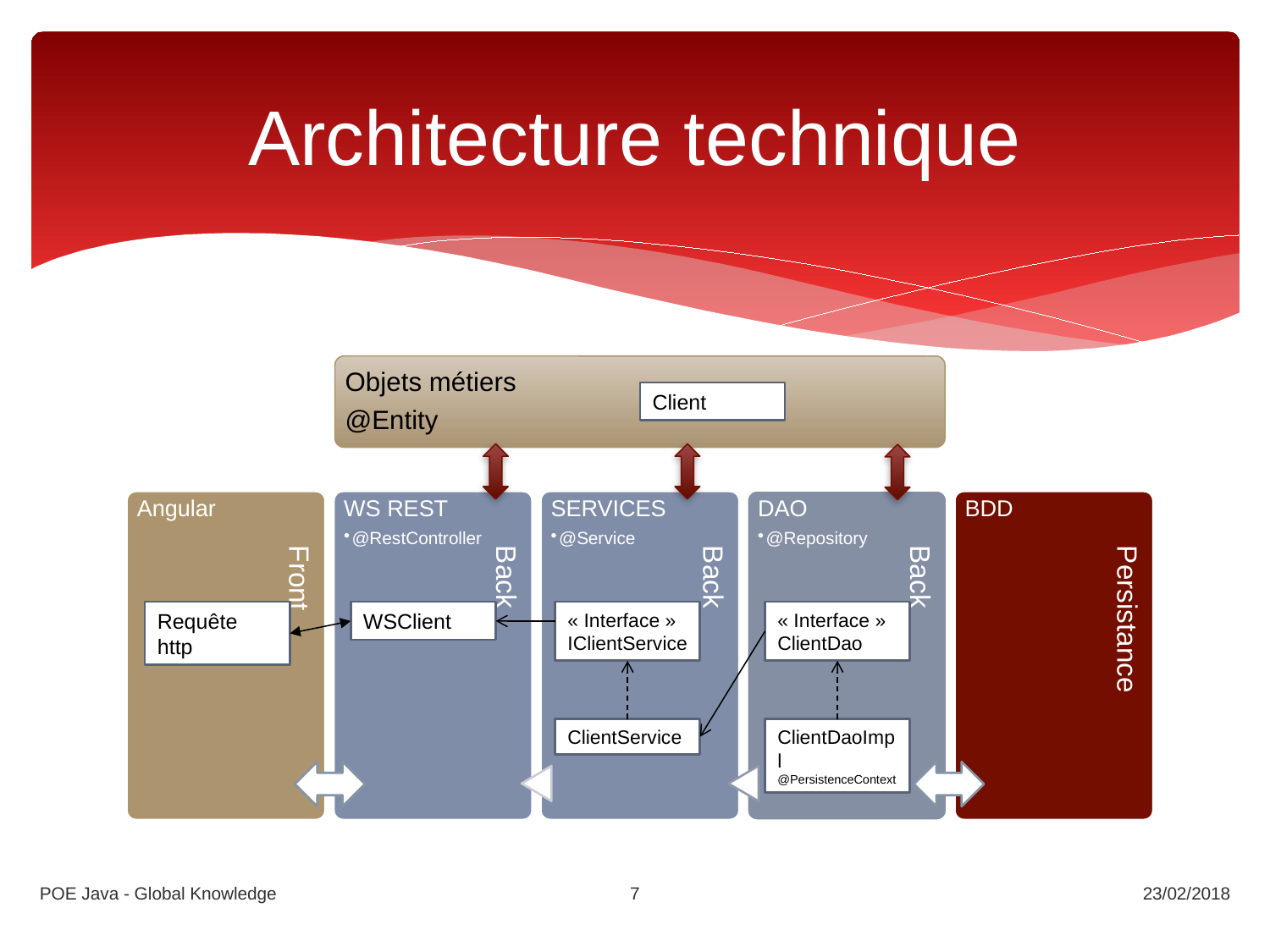

# Architecture technique

Objets métiers
@Entity
Client
Persistance
BDD
Back
DAO
@Repository
Back
SERVICES
@Service
Back
WS REST
@RestController
Front
Angular

Requête http
WSClient
« Interface »
IClientService
« Interface »
ClientDao
ClientService
ClientDaoImpl
@PersistenceContext

7
POE Java - Global Knowledge
23/02/2018